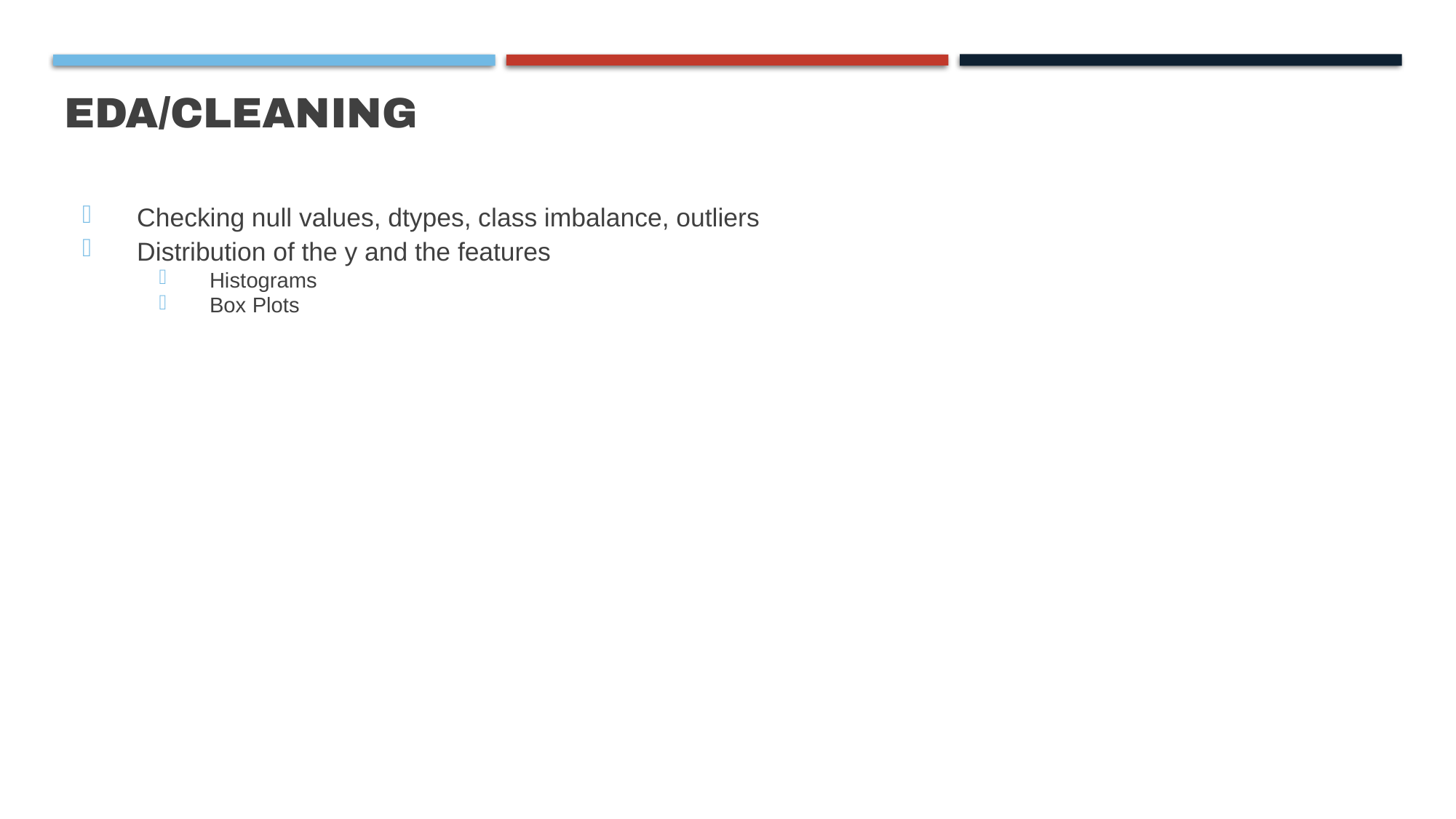

# EDA/Cleaning
Checking null values, dtypes, class imbalance, outliers
Distribution of the y and the features
Histograms
Box Plots